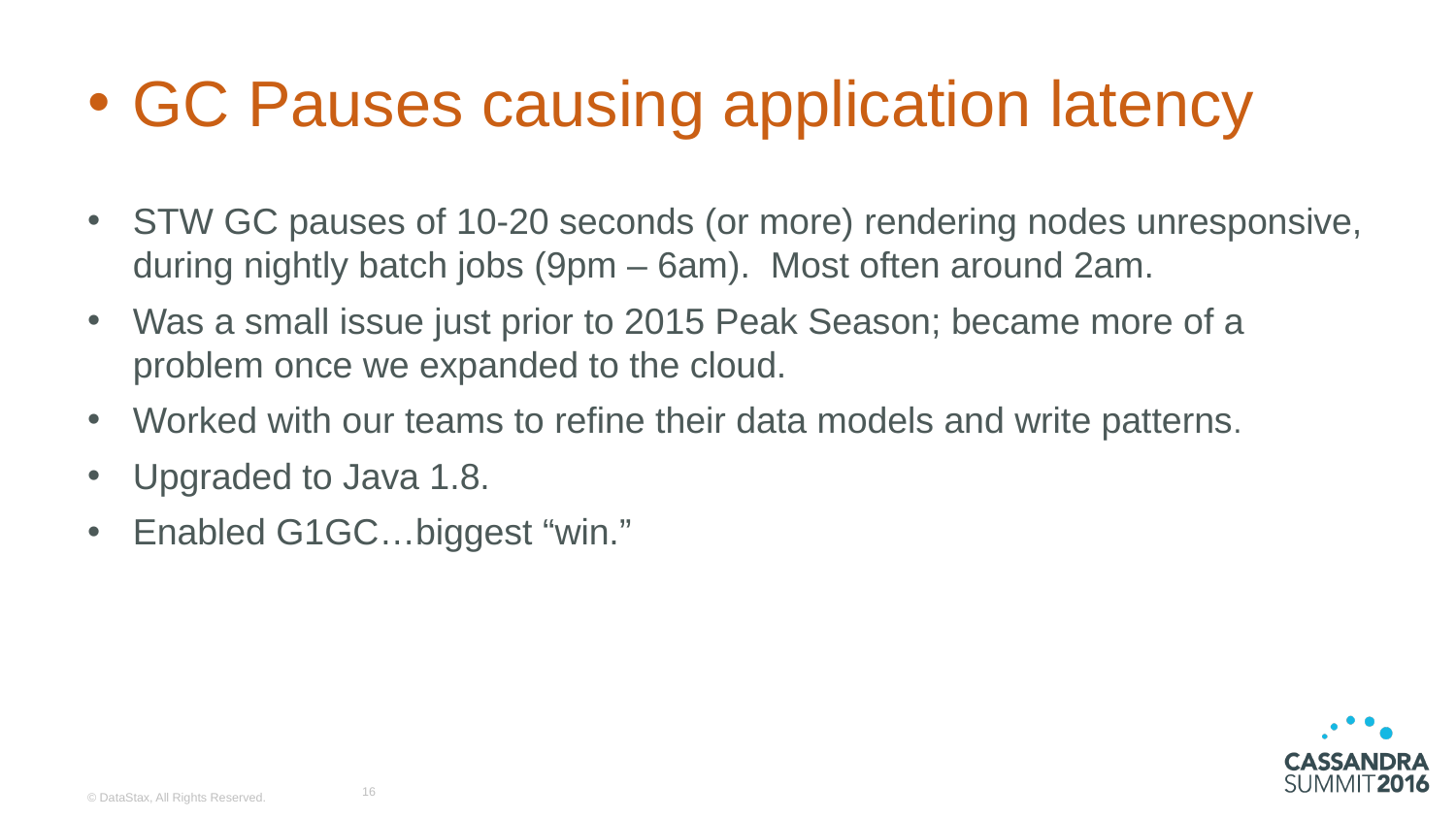

# GC Pauses causing application latency
STW GC pauses of 10-20 seconds (or more) rendering nodes unresponsive, during nightly batch jobs (9pm – 6am).  Most often around 2am.
Was a small issue just prior to 2015 Peak Season; became more of a problem once we expanded to the cloud.
Worked with our teams to refine their data models and write patterns.
Upgraded to Java 1.8.
Enabled G1GC…biggest “win.”

16
© DataStax, All Rights Reserved.